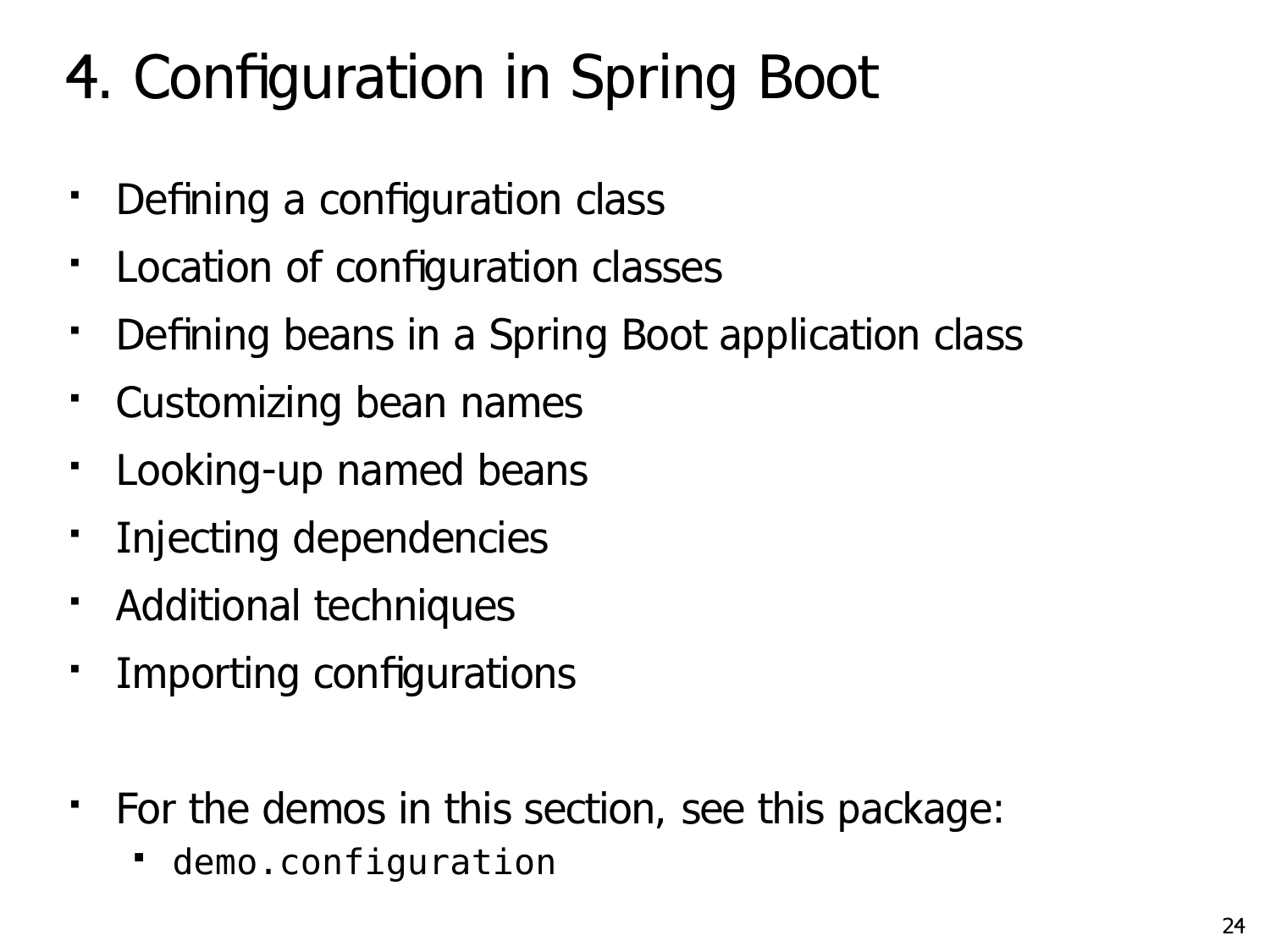

# 4. Configuration in Spring Boot
Defining a configuration class
Location of configuration classes
Defining beans in a Spring Boot application class
Customizing bean names
Looking-up named beans
Injecting dependencies
Additional techniques
Importing configurations

For the demos in this section, see this package:
demo.configuration

24